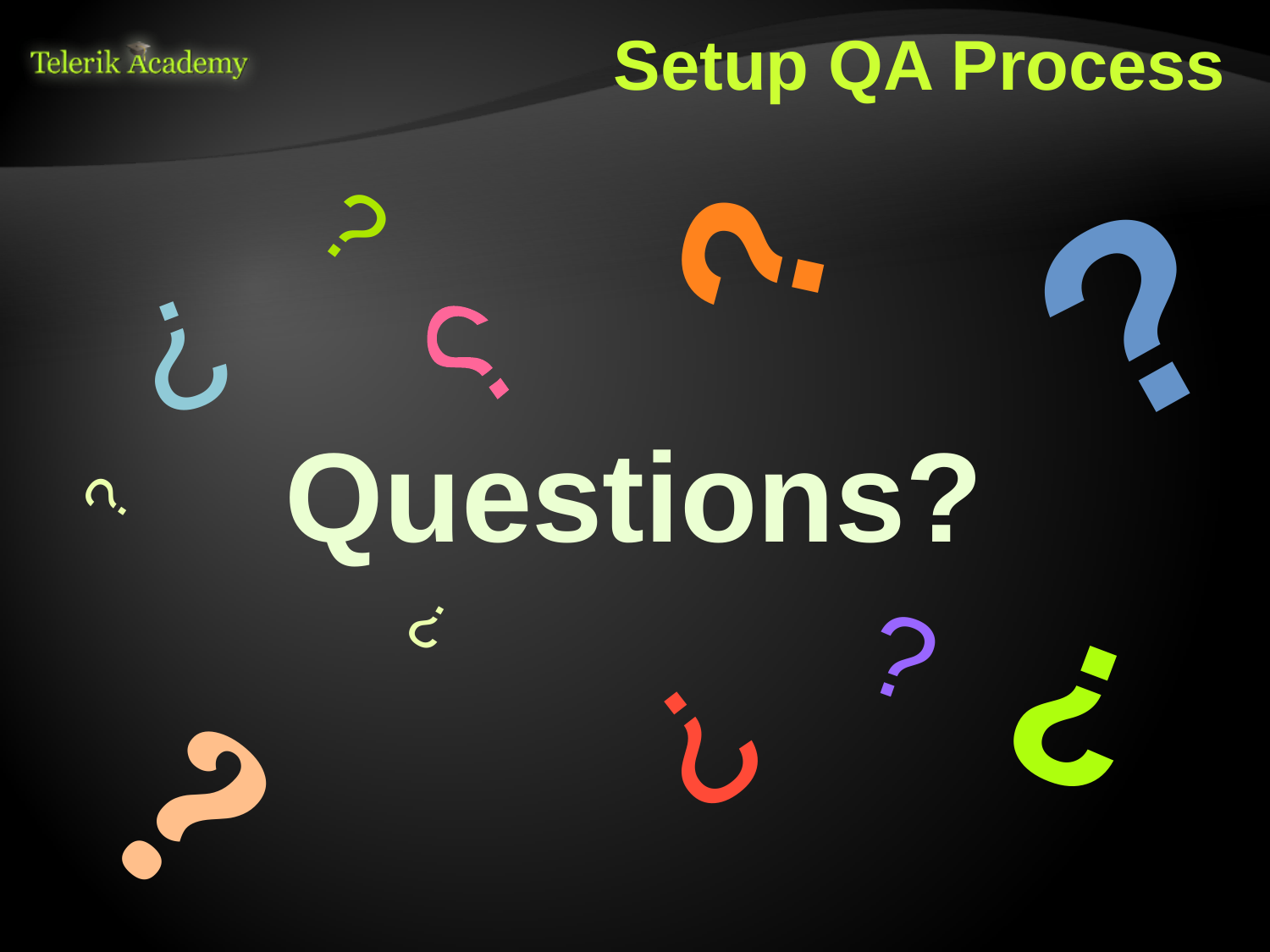

# Setup QA Process
?
?
?
?
?
Questions?
?
?
?
?
?
?